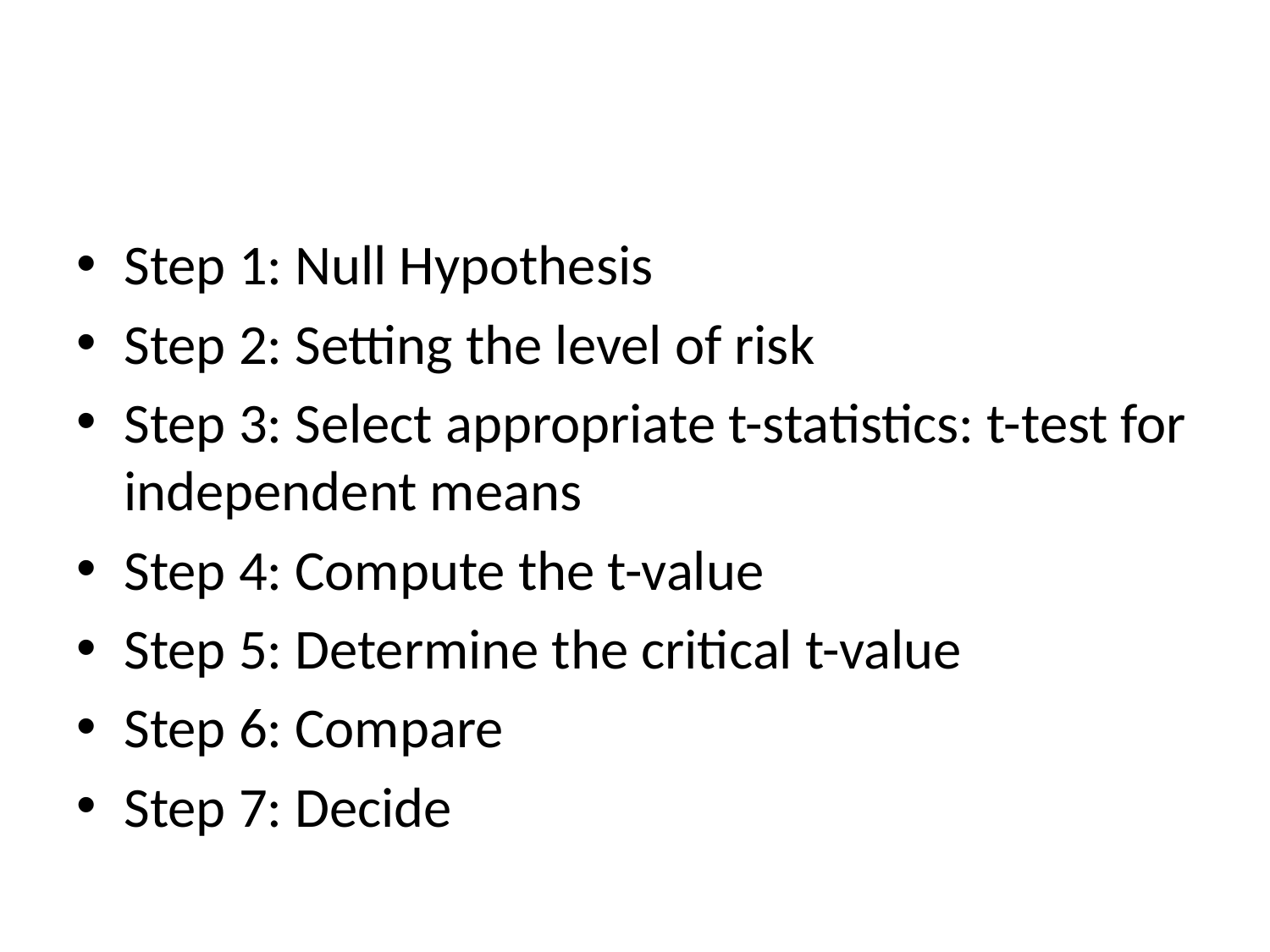

#
Step 1: Null Hypothesis
Step 2: Setting the level of risk
Step 3: Select appropriate t-statistics: t-test for independent means
Step 4: Compute the t-value
Step 5: Determine the critical t-value
Step 6: Compare
Step 7: Decide